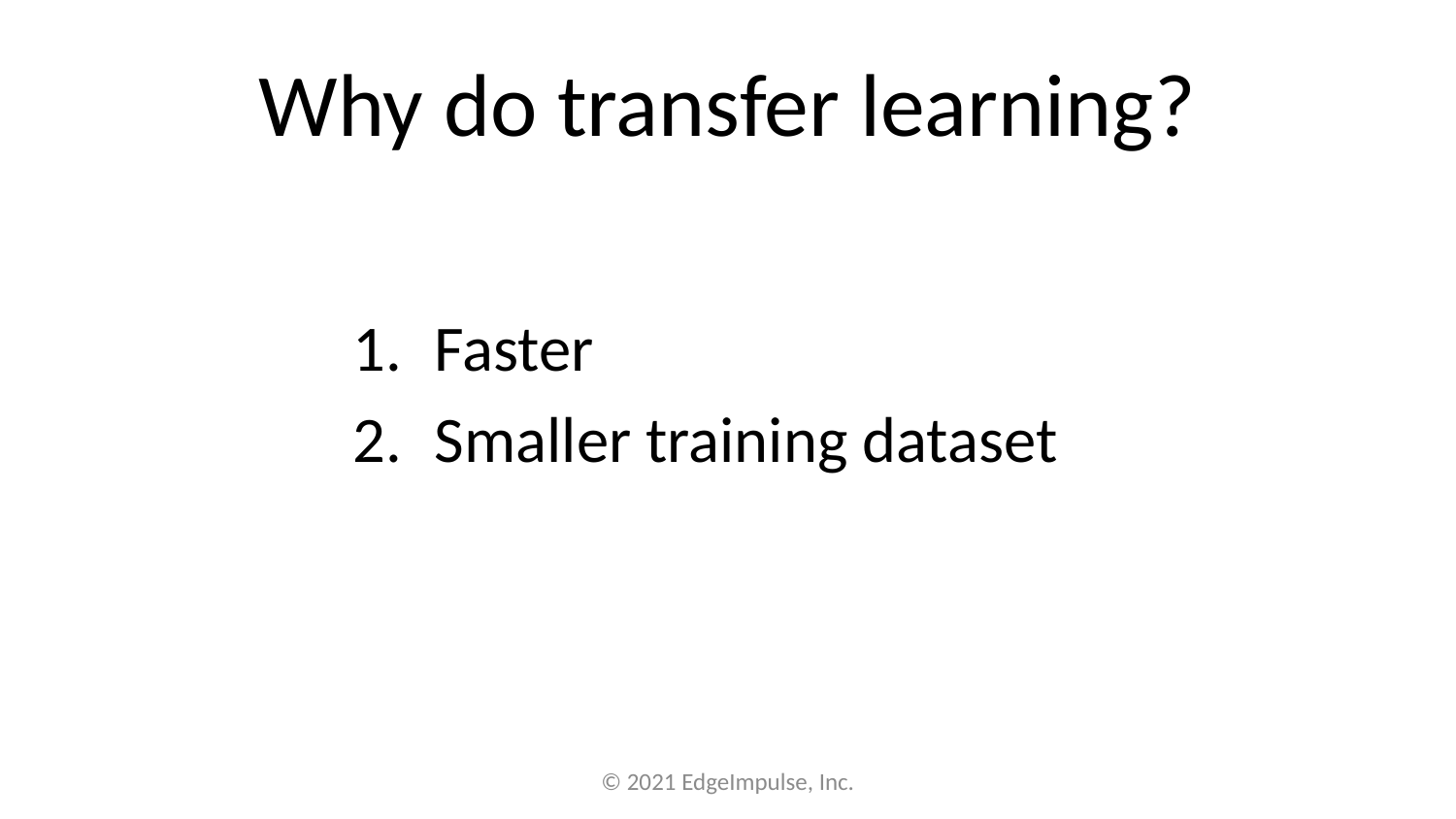

# Why do transfer learning?
Faster
Smaller training dataset
© 2021 EdgeImpulse, Inc.